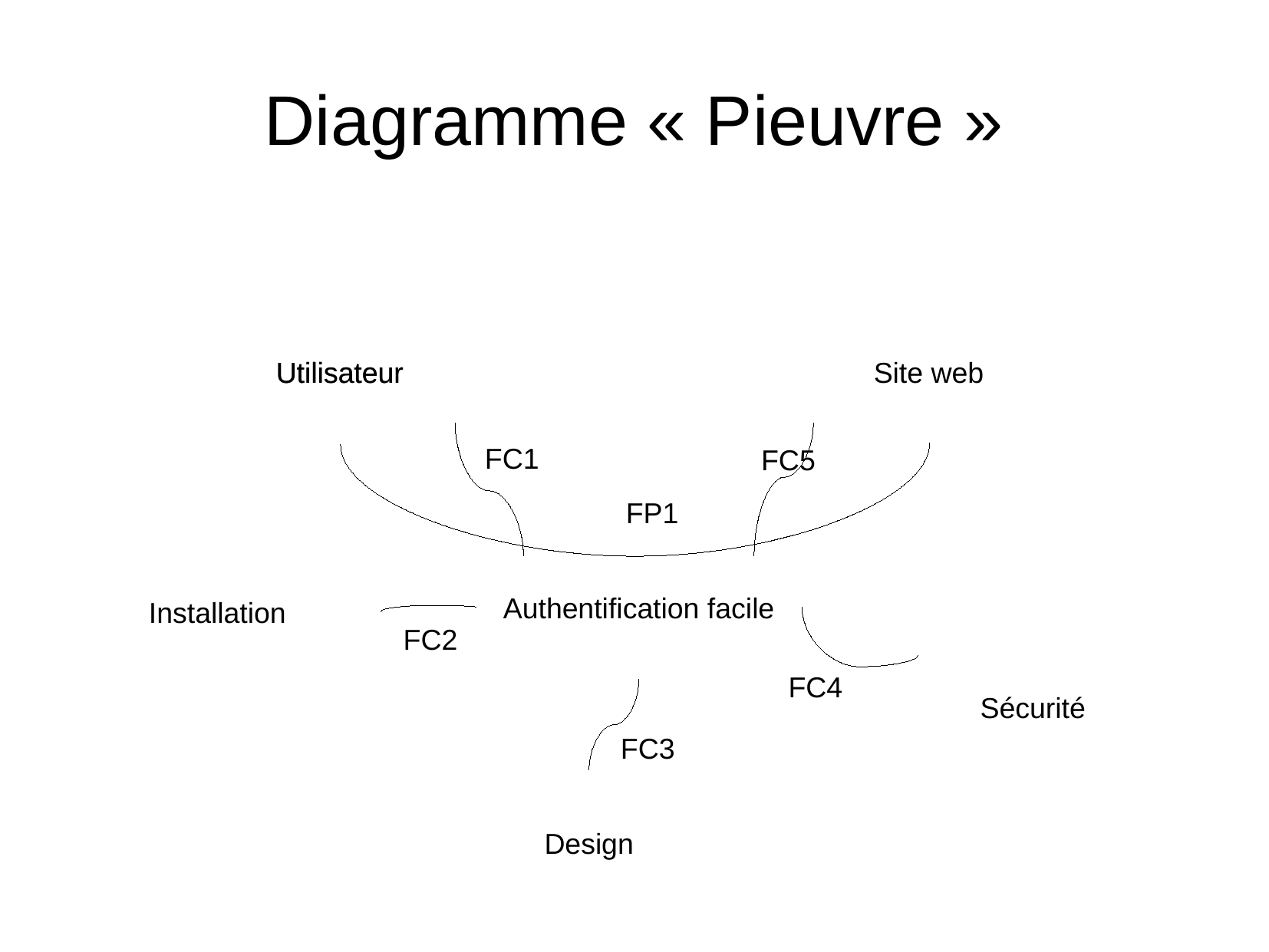

Diagramme « Pieuvre »

Utilisateur
Site web
Utilisateur
FC1
FC5

FP1
Authentification facile
Installation

FC2
Sécurité
FC4

FC3
Design